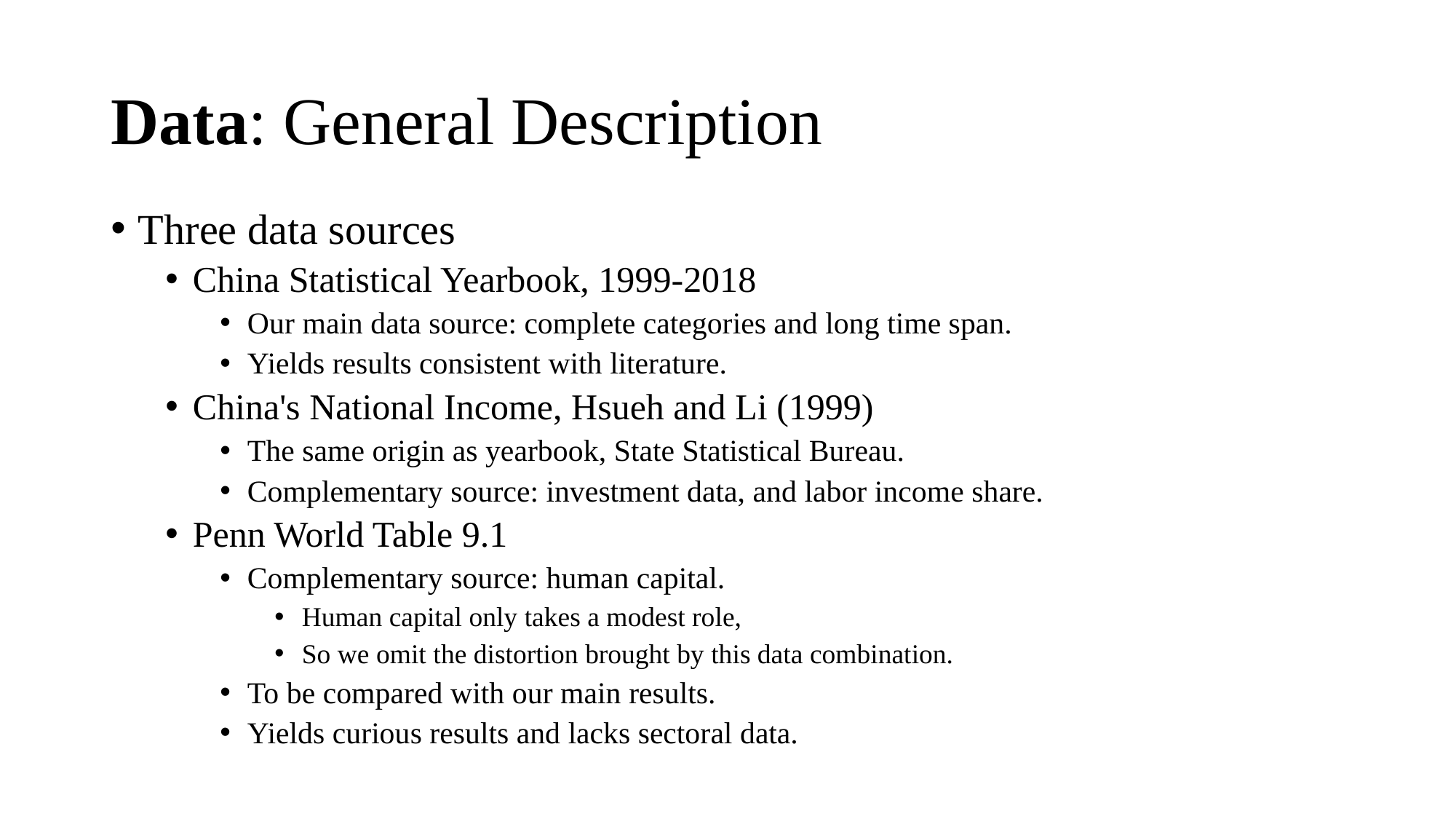

# Data: General Description
Three data sources
China Statistical Yearbook, 1999-2018
Our main data source: complete categories and long time span.
Yields results consistent with literature.
China's National Income, Hsueh and Li (1999)
The same origin as yearbook, State Statistical Bureau.
Complementary source: investment data, and labor income share.
Penn World Table 9.1
Complementary source: human capital.
Human capital only takes a modest role,
So we omit the distortion brought by this data combination.
To be compared with our main results.
Yields curious results and lacks sectoral data.